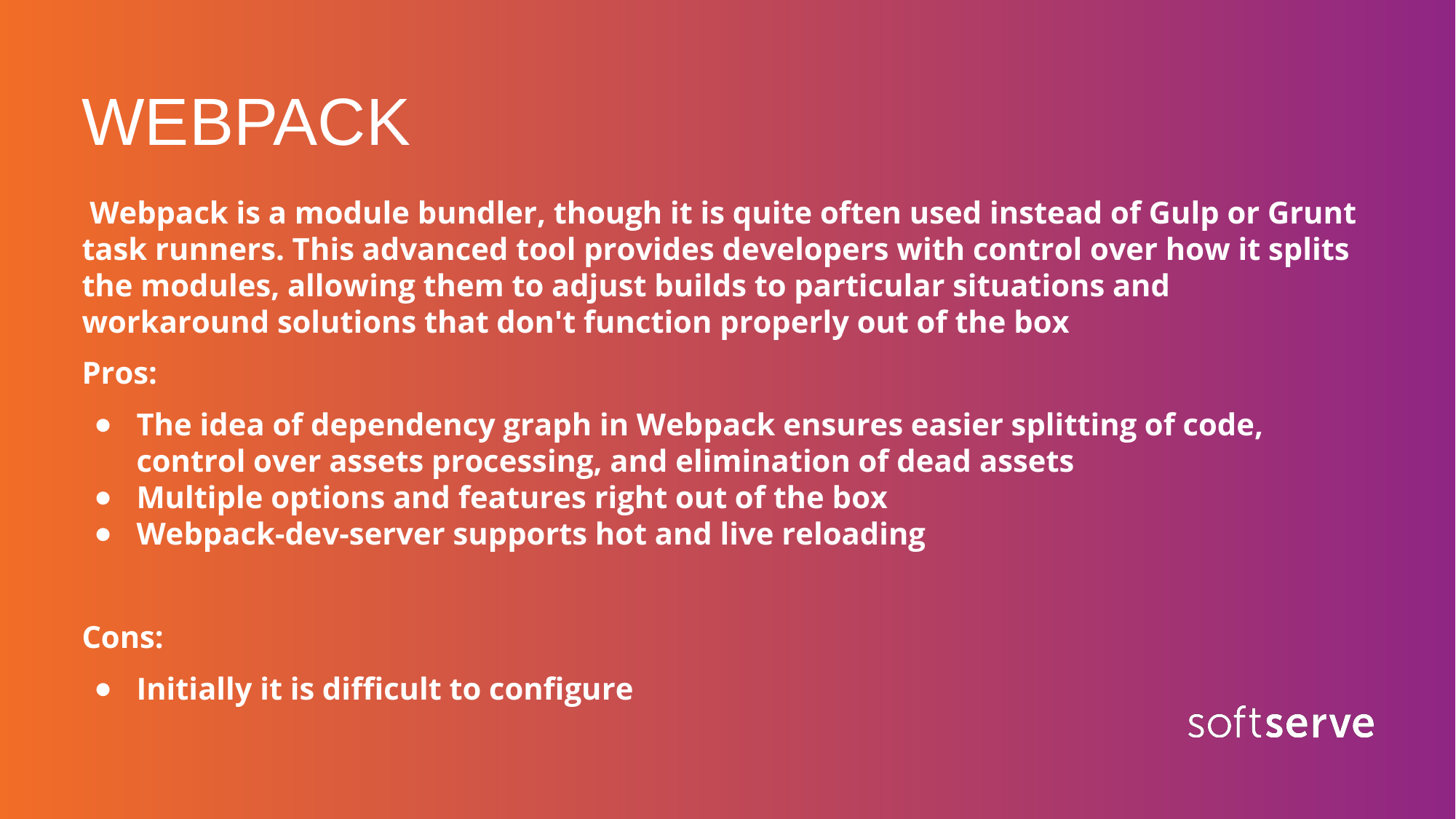

# WEBPACK
 Webpack is a module bundler, though it is quite often used instead of Gulp or Grunt task runners. This advanced tool provides developers with control over how it splits the modules, allowing them to adjust builds to particular situations and workaround solutions that don't function properly out of the box
Pros:
The idea of dependency graph in Webpack ensures easier splitting of code, control over assets processing, and elimination of dead assets
Multiple options and features right out of the box
Webpack-dev-server supports hot and live reloading

Cons:
Initially it is difficult to configure